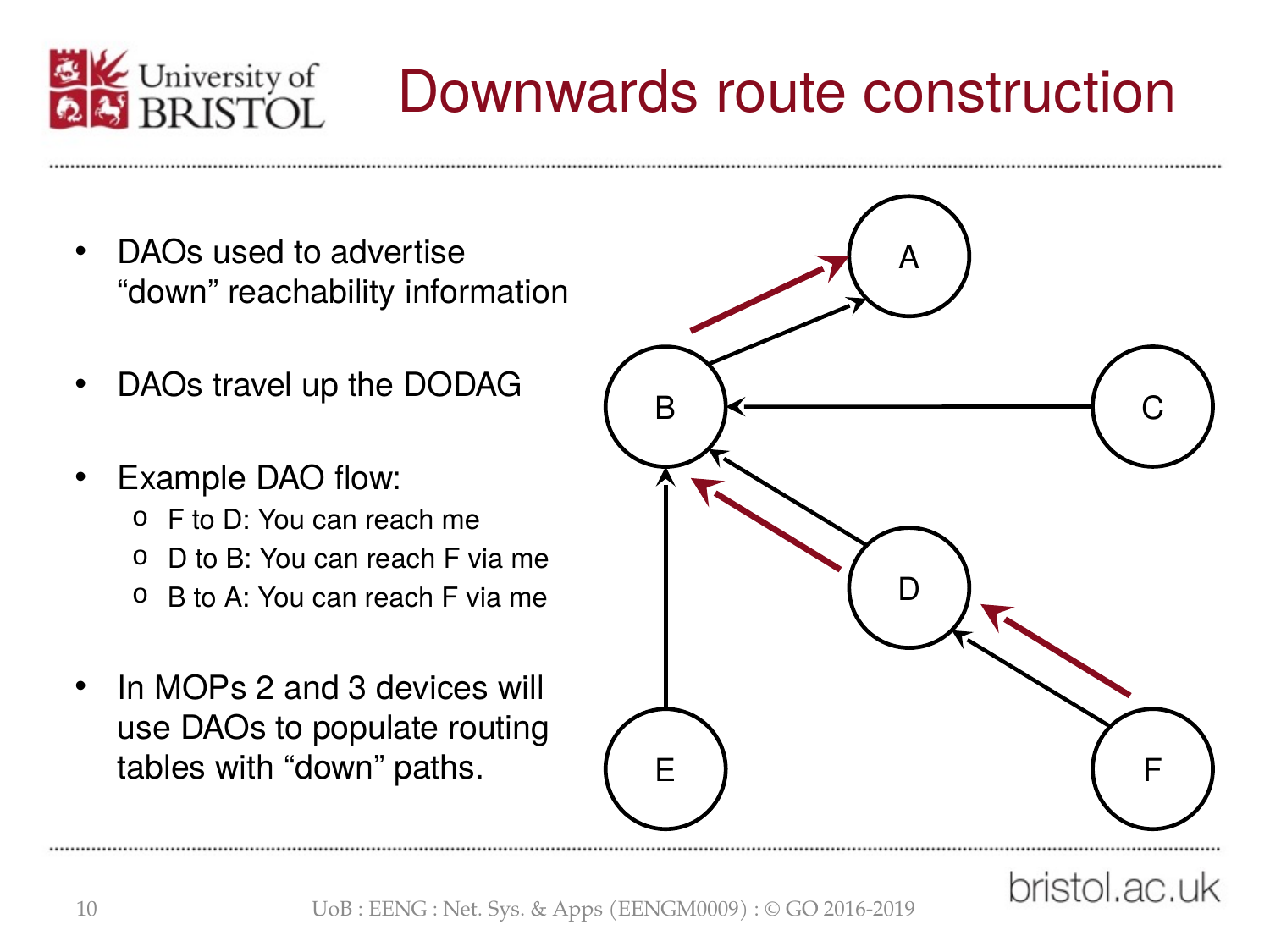

# Downwards route construction
DAOs used to advertise “down” reachability information

DAOs travel up the DODAG

Example DAO flow:
F to D: You can reach me
D to B: You can reach F via me
B to A: You can reach F via me

In MOPs 2 and 3 devices will use DAOs to populate routing tables with “down” paths.
A
C
B
D
E
F
10
UoB : EENG : Net. Sys. & Apps (EENGM0009) : © GO 2016-2019